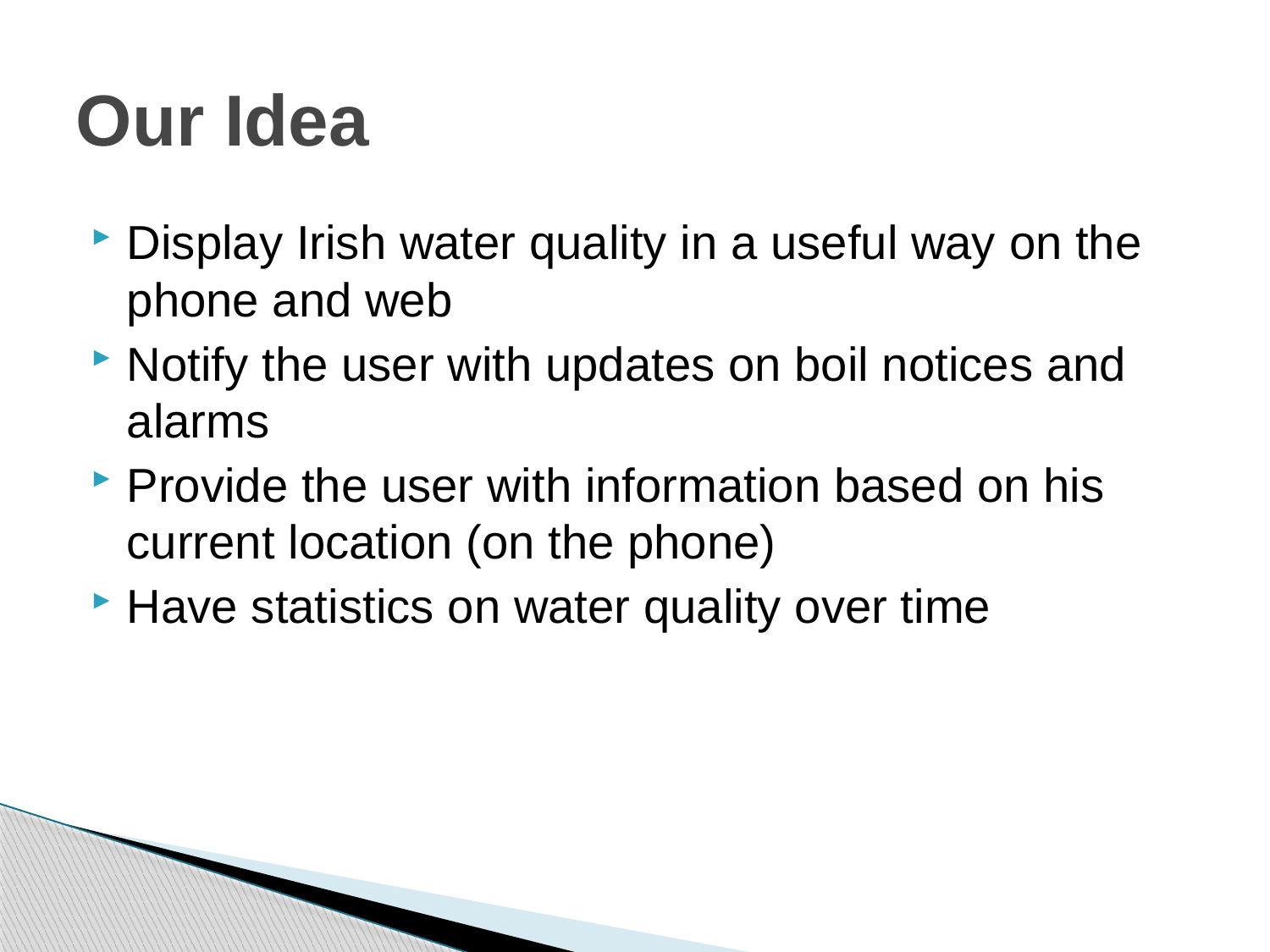

# Our Idea
Display Irish water quality in a useful way on the phone and web
Notify the user with updates on boil notices and alarms
Provide the user with information based on his current location (on the phone)
Have statistics on water quality over time